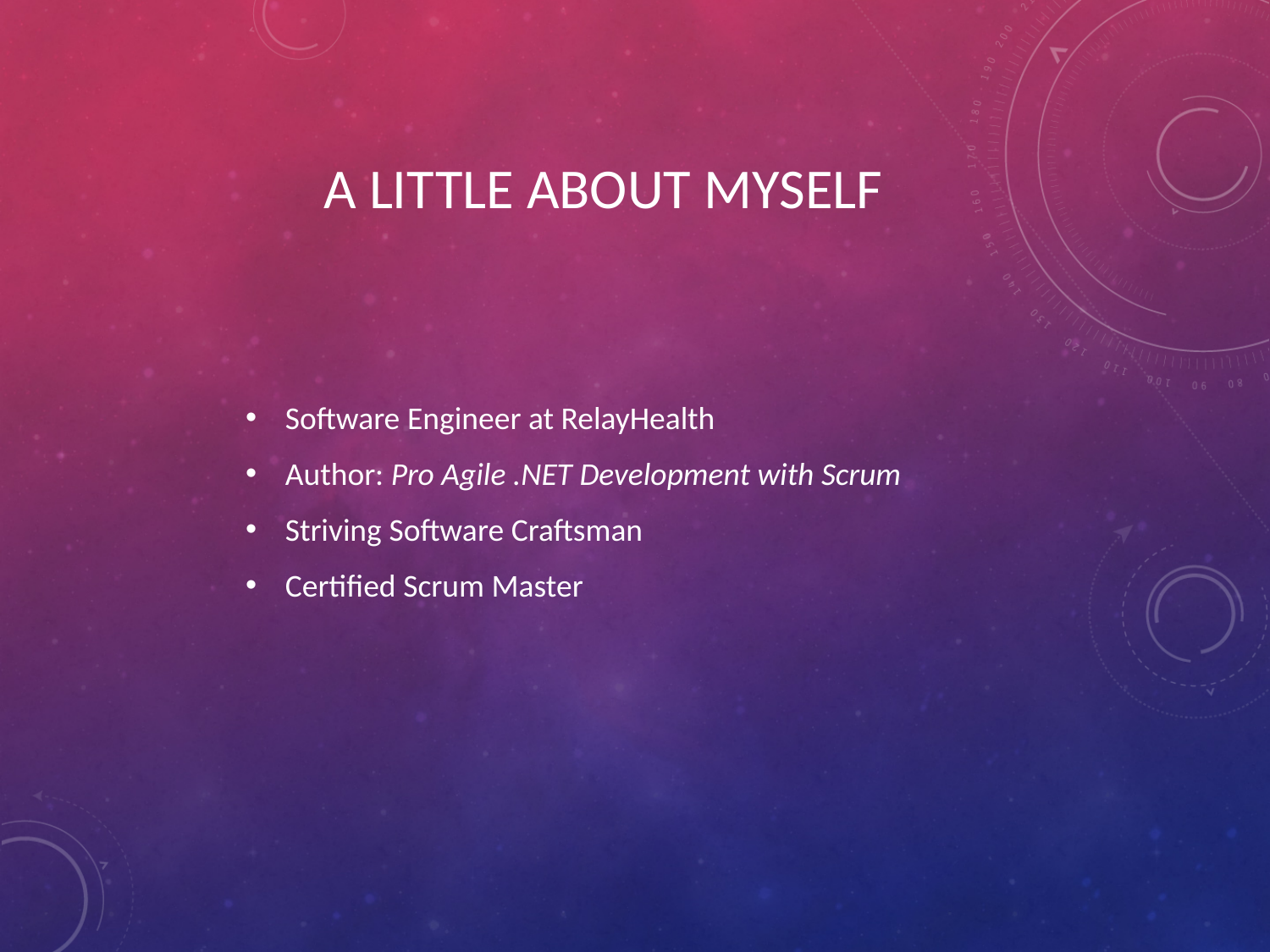

# A Little About Myself

Software Engineer at RelayHealth
Author: Pro Agile .NET Development with Scrum
Striving Software Craftsman
Certified Scrum Master